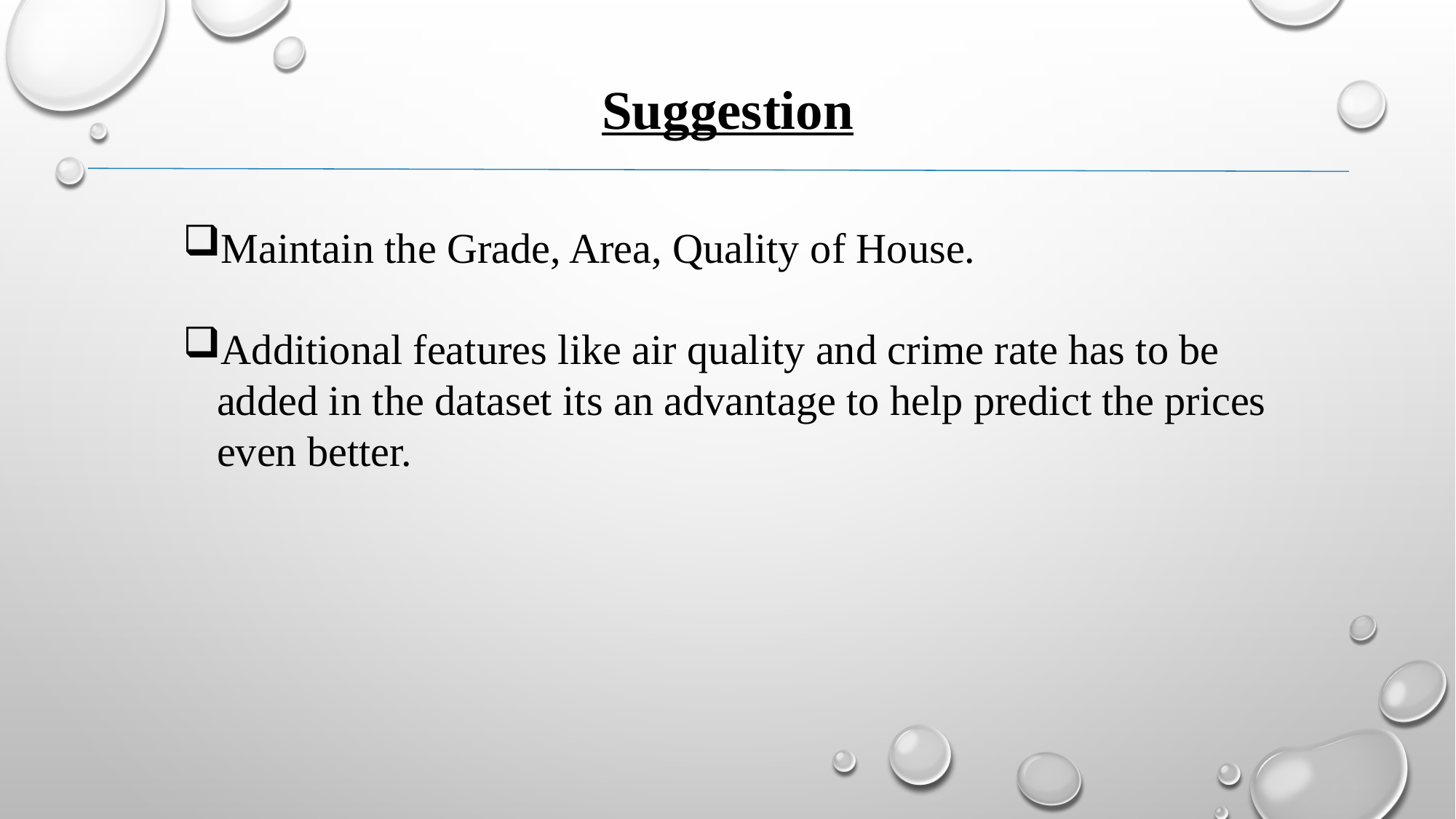

Suggestion
Maintain the Grade, Area, Quality of House.

Additional features like air quality and crime rate has to be added in the dataset its an advantage to help predict the prices even better.